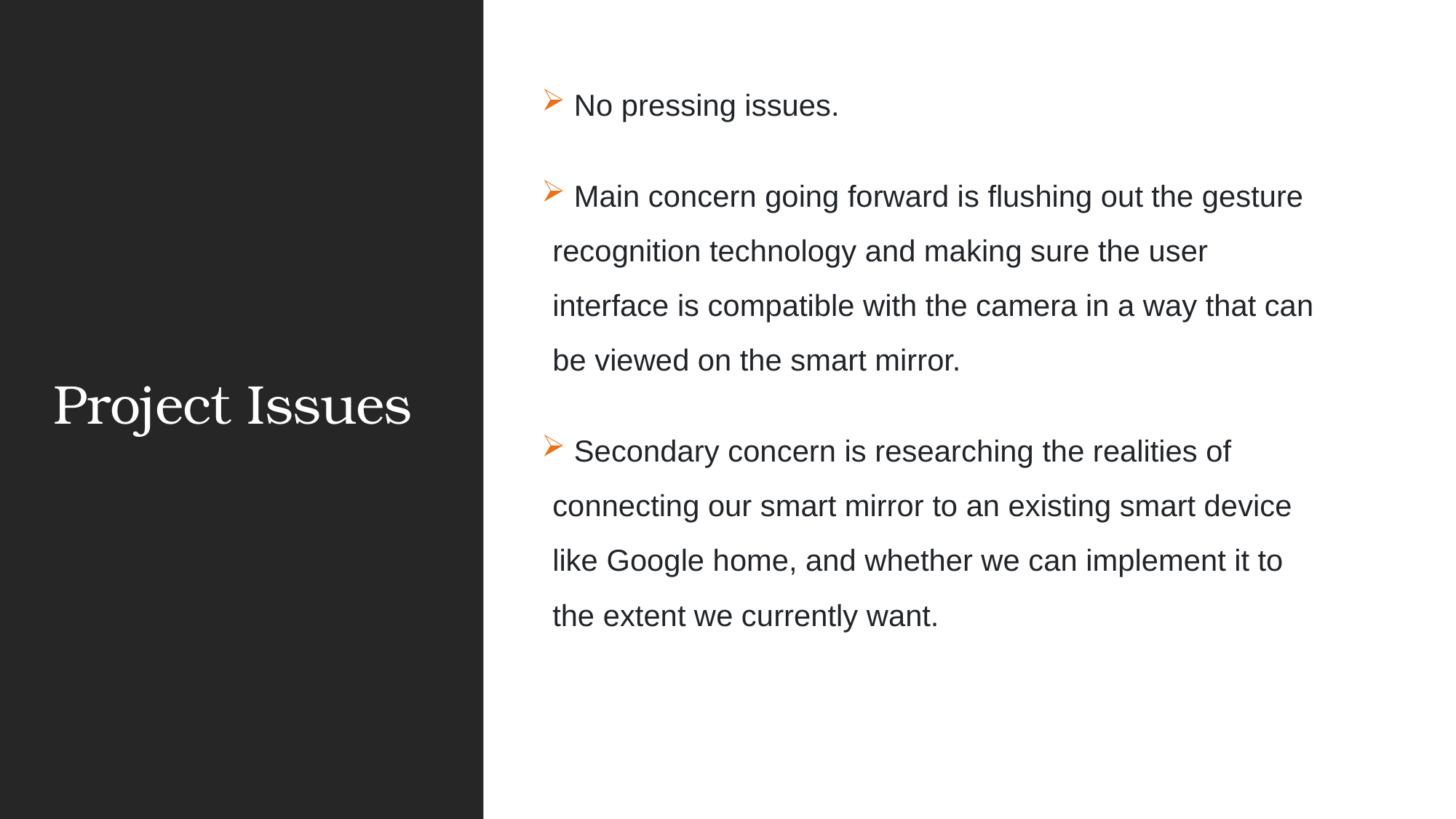

# Project Issues
 No pressing issues.
 Main concern going forward is flushing out the gesture recognition technology and making sure the user interface is compatible with the camera in a way that can be viewed on the smart mirror.
 Secondary concern is researching the realities of connecting our smart mirror to an existing smart device like Google home, and whether we can implement it to the extent we currently want.